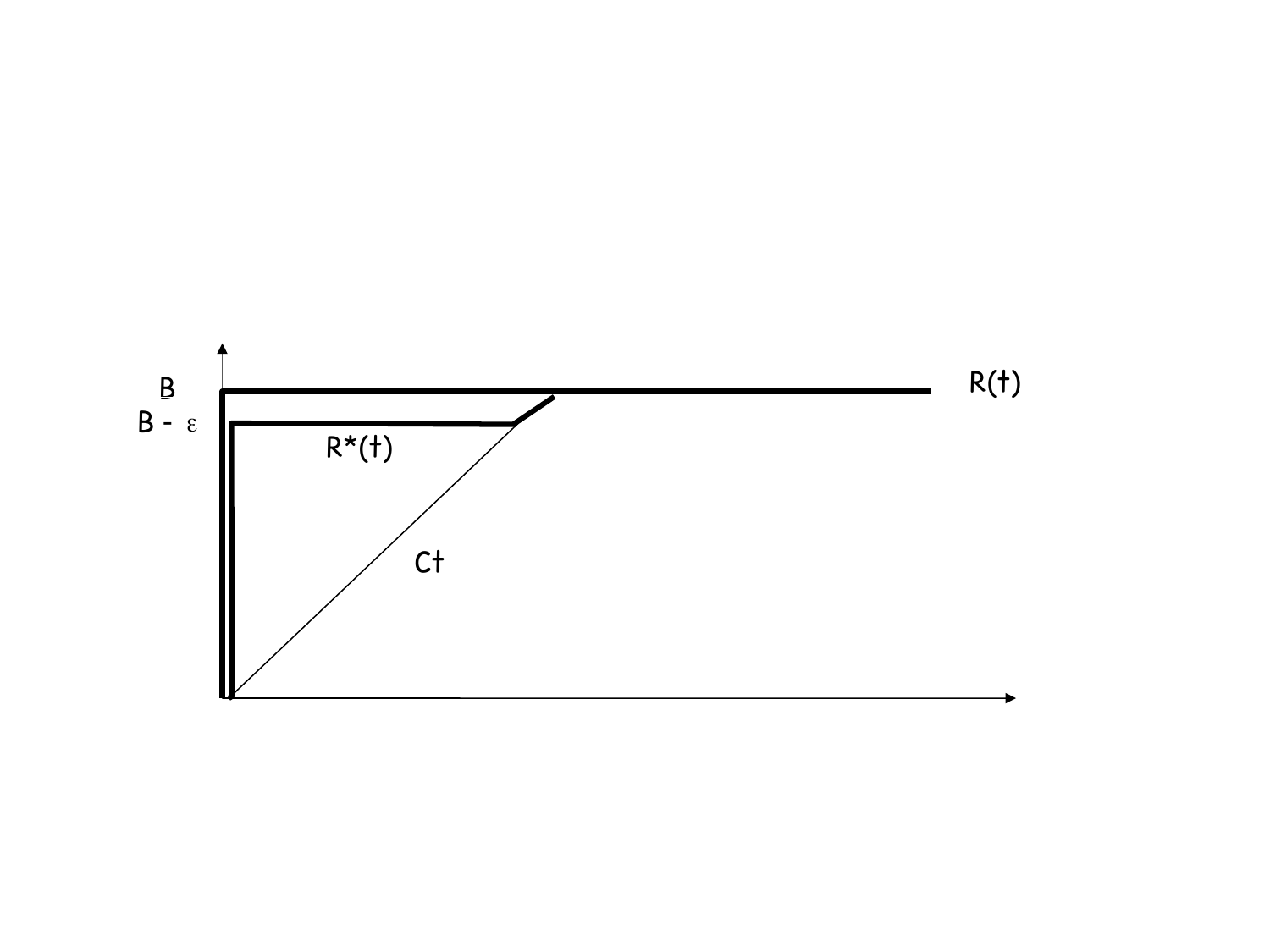

R(t)
B

B − ε

R*(t)
Ct